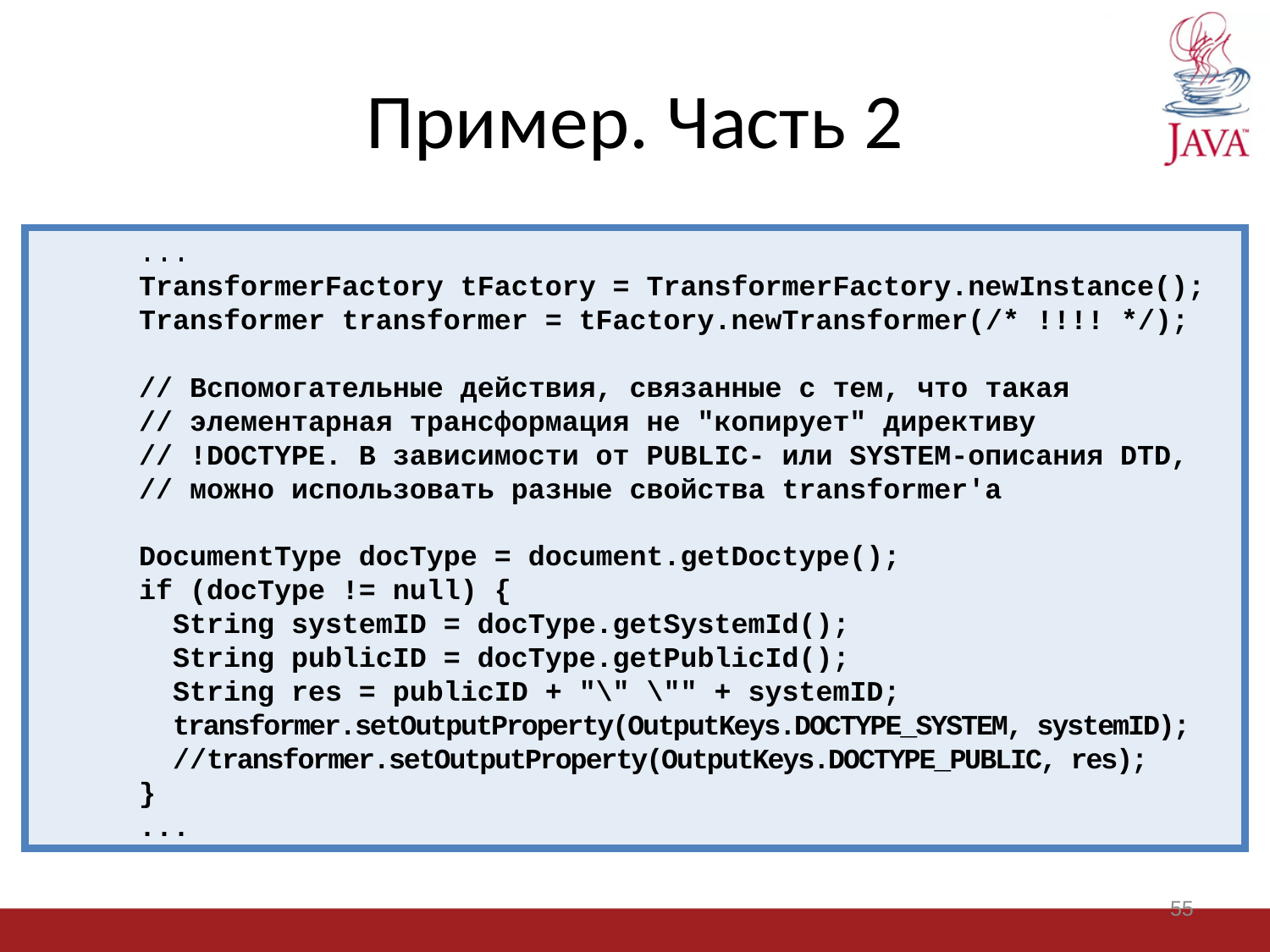

# Пример. Часть 2
      ...
      TransformerFactory tFactory = TransformerFactory.newInstance();
      Transformer transformer = tFactory.newTransformer(/* !!!! */);

      // Вспомогательные действия, связанные с тем, что такая
      // элементарная трансформация не "копирует" директиву
      // !DOCTYPE. В зависимости от PUBLIC- или SYSTEM-описания DTD,
      // можно использовать разные свойства transformer'а

      DocumentType docType = document.getDoctype();
      if (docType != null) {
        String systemID = docType.getSystemId();
        String publicID = docType.getPublicId();
        String res = publicID + "\" \"" + systemID;
        transformer.setOutputProperty(OutputKeys.DOCTYPE_SYSTEM, systemID);
        //transformer.setOutputProperty(OutputKeys.DOCTYPE_PUBLIC, res);
      }
      ...
55